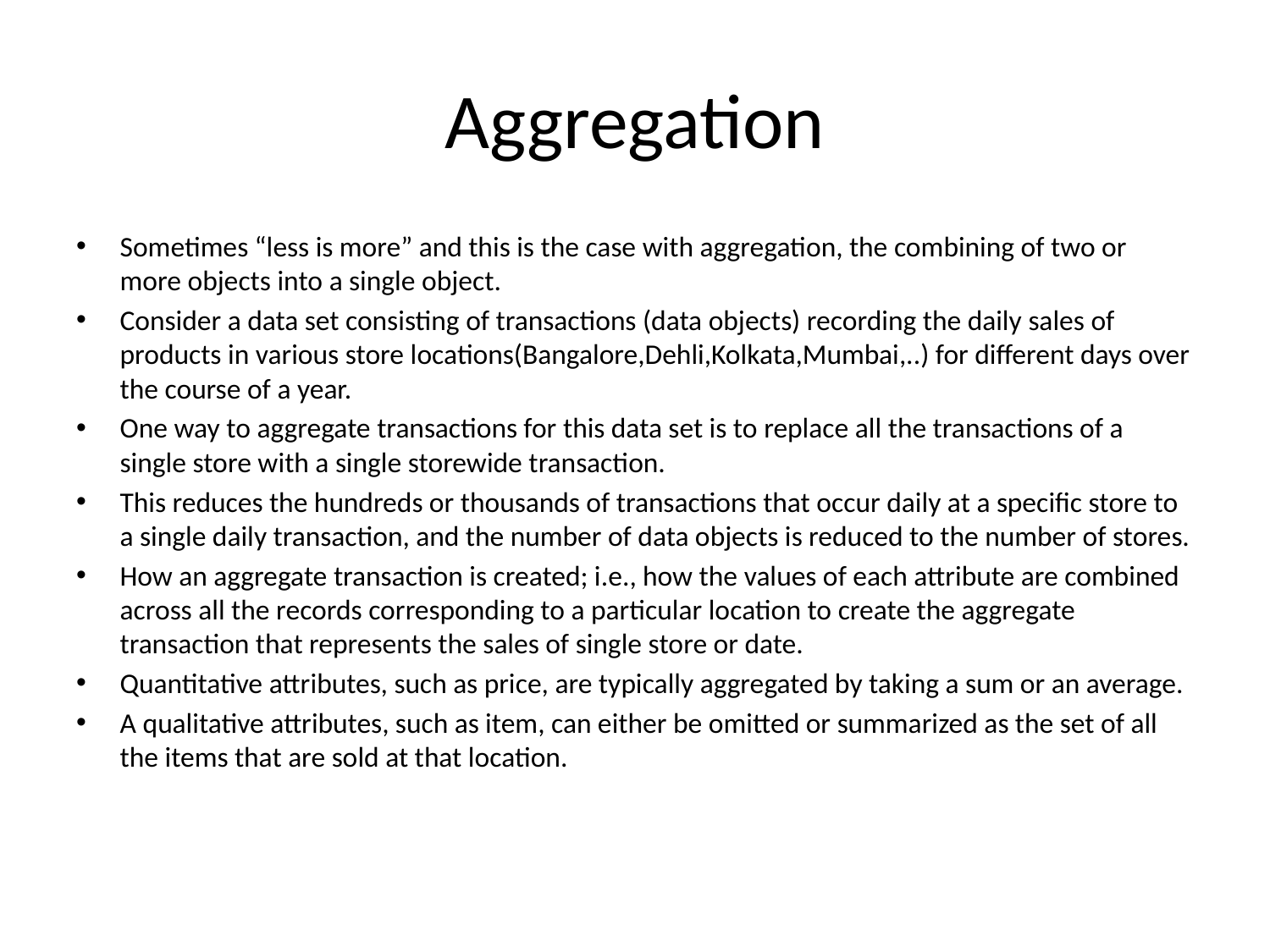

# Aggregation
Sometimes “less is more” and this is the case with aggregation, the combining of two or more objects into a single object.
Consider a data set consisting of transactions (data objects) recording the daily sales of products in various store locations(Bangalore,Dehli,Kolkata,Mumbai,..) for different days over the course of a year.
One way to aggregate transactions for this data set is to replace all the transactions of a single store with a single storewide transaction.
This reduces the hundreds or thousands of transactions that occur daily at a specific store to a single daily transaction, and the number of data objects is reduced to the number of stores.
How an aggregate transaction is created; i.e., how the values of each attribute are combined across all the records corresponding to a particular location to create the aggregate transaction that represents the sales of single store or date.
Quantitative attributes, such as price, are typically aggregated by taking a sum or an average.
A qualitative attributes, such as item, can either be omitted or summarized as the set of all the items that are sold at that location.